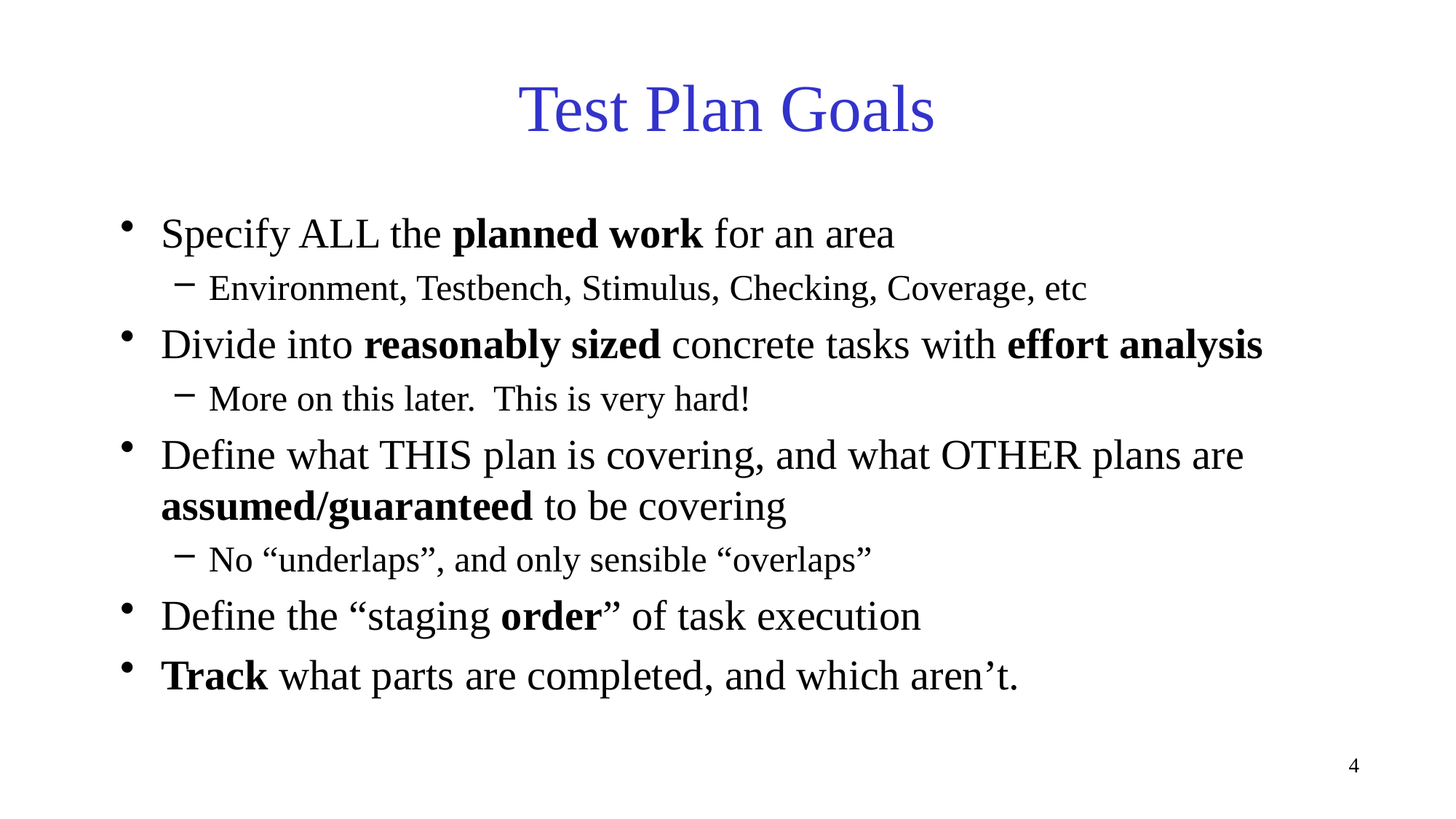

# Test Plan Goals
Specify ALL the planned work for an area
Environment, Testbench, Stimulus, Checking, Coverage, etc
Divide into reasonably sized concrete tasks with effort analysis
More on this later.  This is very hard!
Define what THIS plan is covering, and what OTHER plans are assumed/guaranteed to be covering
No “underlaps”, and only sensible “overlaps”
Define the “staging order” of task execution
Track what parts are completed, and which aren’t.